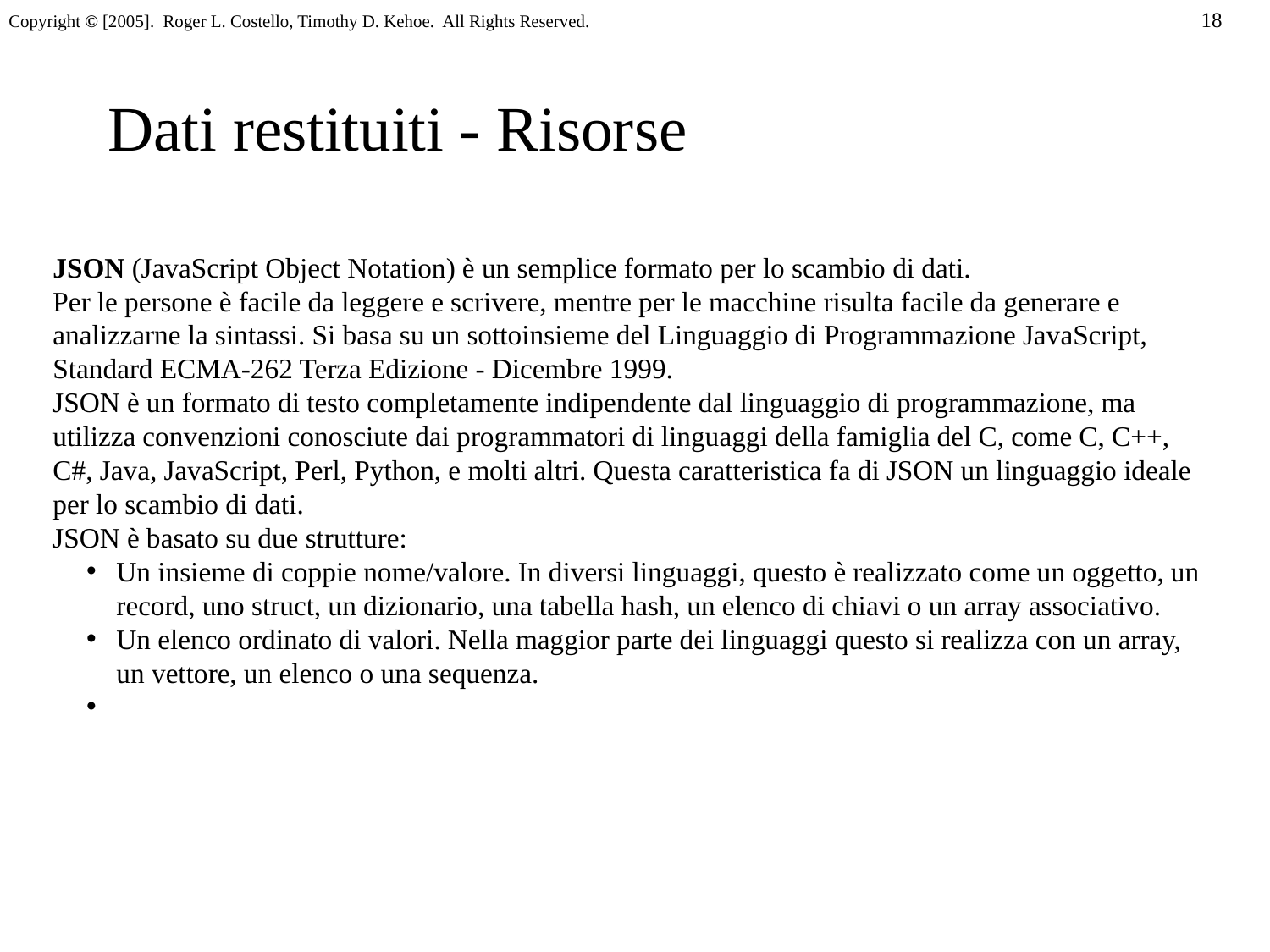

# Dati restituiti - Risorse

JSON (JavaScript Object Notation) è un semplice formato per lo scambio di dati.
Per le persone è facile da leggere e scrivere, mentre per le macchine risulta facile da generare e analizzarne la sintassi. Si basa su un sottoinsieme del Linguaggio di Programmazione JavaScript, Standard ECMA-262 Terza Edizione - Dicembre 1999.
JSON è un formato di testo completamente indipendente dal linguaggio di programmazione, ma utilizza convenzioni conosciute dai programmatori di linguaggi della famiglia del C, come C, C++, C#, Java, JavaScript, Perl, Python, e molti altri. Questa caratteristica fa di JSON un linguaggio ideale per lo scambio di dati.
JSON è basato su due strutture:
Un insieme di coppie nome/valore. In diversi linguaggi, questo è realizzato come un oggetto, un record, uno struct, un dizionario, una tabella hash, un elenco di chiavi o un array associativo.
Un elenco ordinato di valori. Nella maggior parte dei linguaggi questo si realizza con un array, un vettore, un elenco o una sequenza.